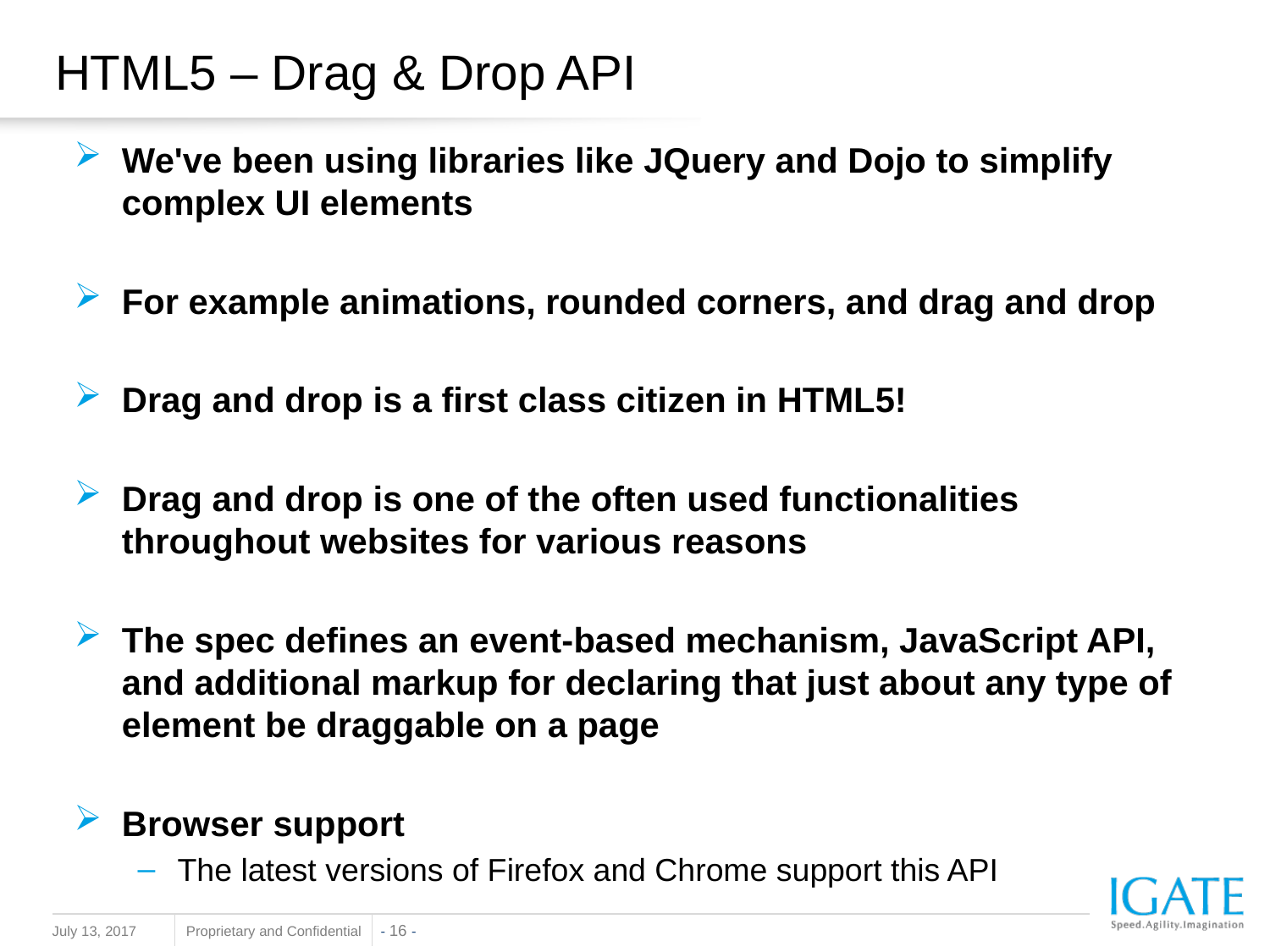

# HTML5 – Drag & Drop API
We've been using libraries like JQuery and Dojo to simplify complex UI elements

For example animations, rounded corners, and drag and drop

Drag and drop is a first class citizen in HTML5!

Drag and drop is one of the often used functionalities throughout websites for various reasons

The spec defines an event-based mechanism, JavaScript API, and additional markup for declaring that just about any type of element be draggable on a page

Browser support
The latest versions of Firefox and Chrome support this API